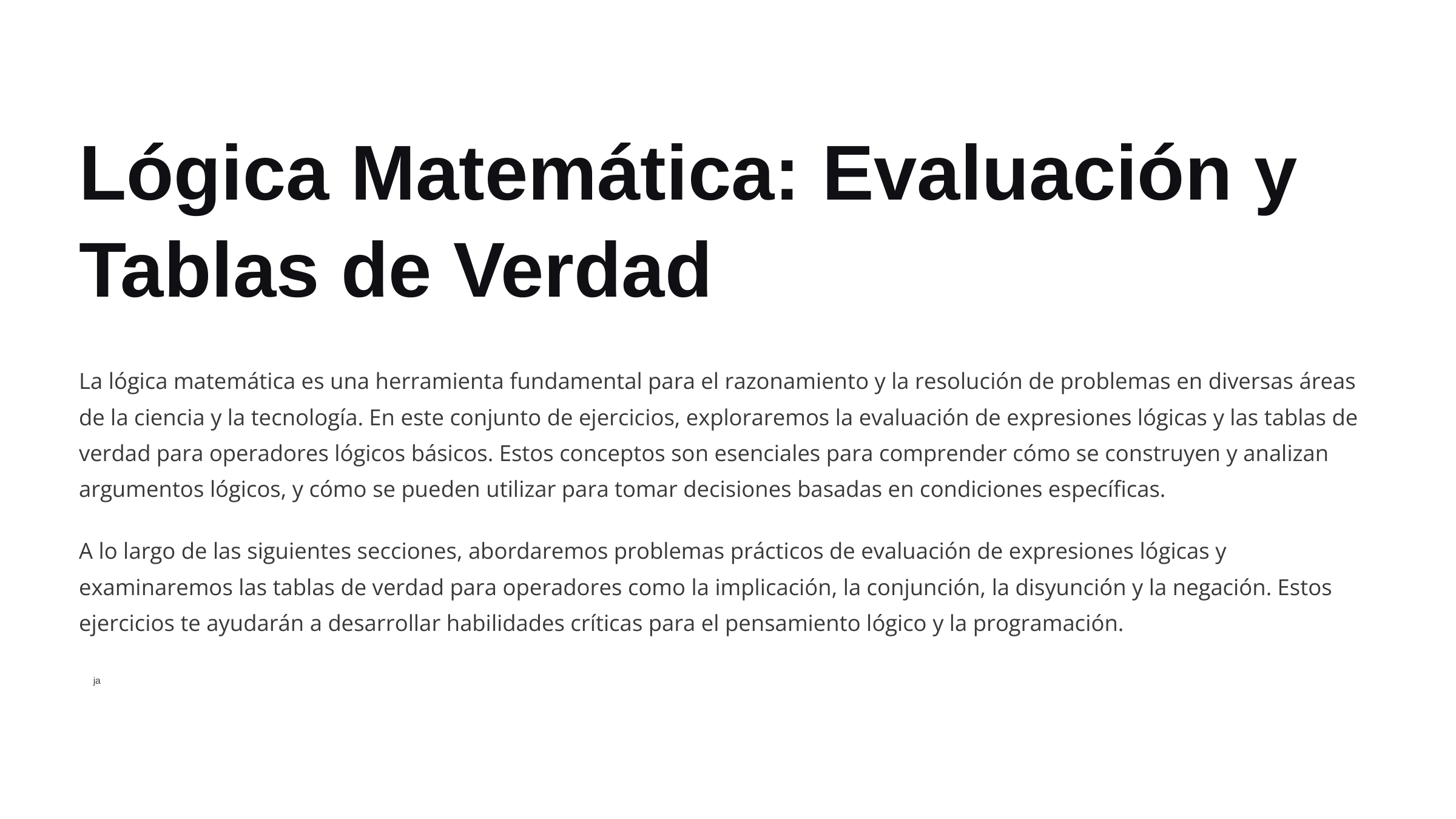

Lógica Matemática: Evaluación y Tablas de Verdad
La lógica matemática es una herramienta fundamental para el razonamiento y la resolución de problemas en diversas áreas de la ciencia y la tecnología. En este conjunto de ejercicios, exploraremos la evaluación de expresiones lógicas y las tablas de verdad para operadores lógicos básicos. Estos conceptos son esenciales para comprender cómo se construyen y analizan argumentos lógicos, y cómo se pueden utilizar para tomar decisiones basadas en condiciones específicas.
A lo largo de las siguientes secciones, abordaremos problemas prácticos de evaluación de expresiones lógicas y examinaremos las tablas de verdad para operadores como la implicación, la conjunción, la disyunción y la negación. Estos ejercicios te ayudarán a desarrollar habilidades críticas para el pensamiento lógico y la programación.
ja